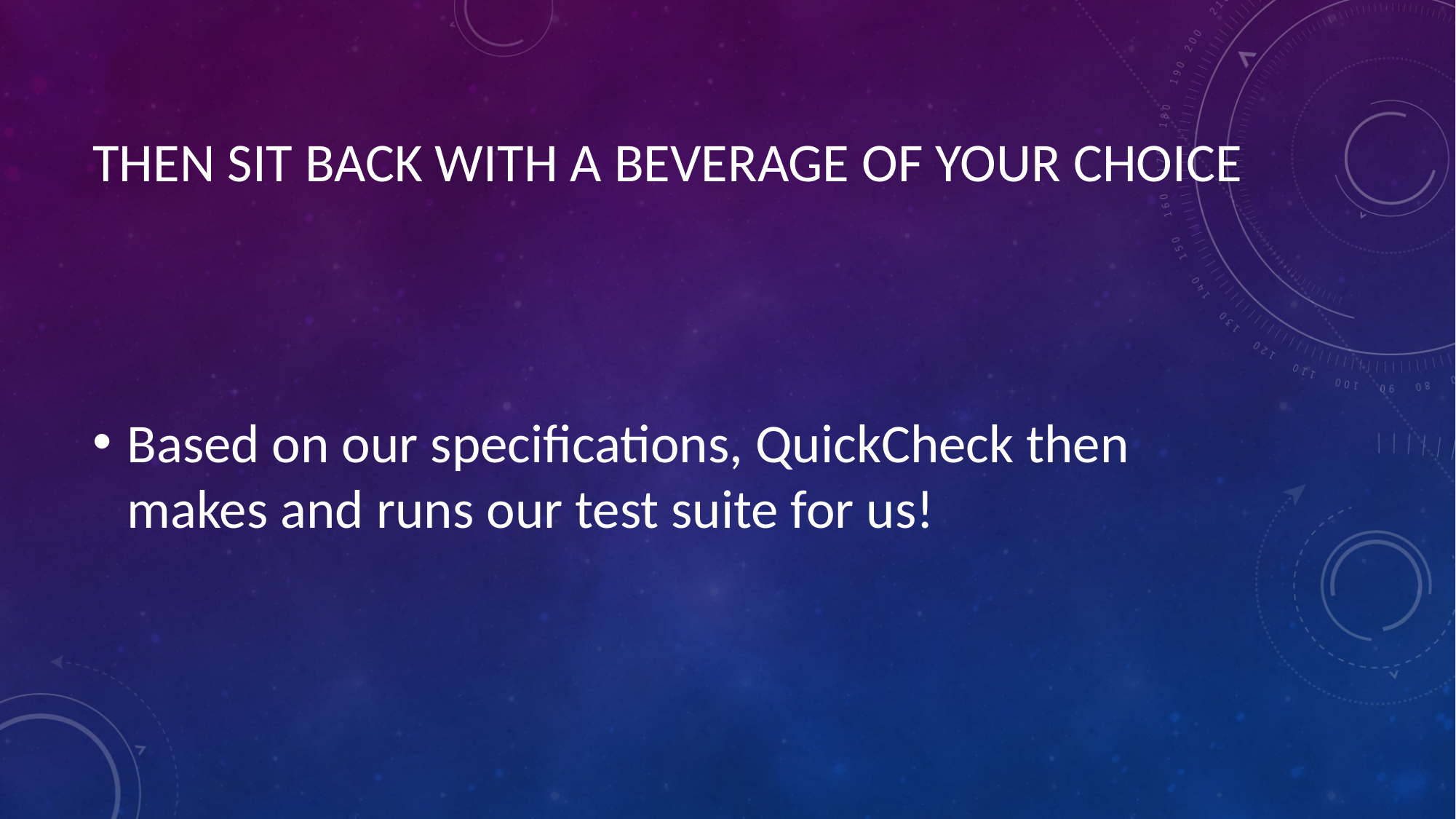

# Then sit back with a beverage of your choice
Based on our specifications, QuickCheck then makes and runs our test suite for us!